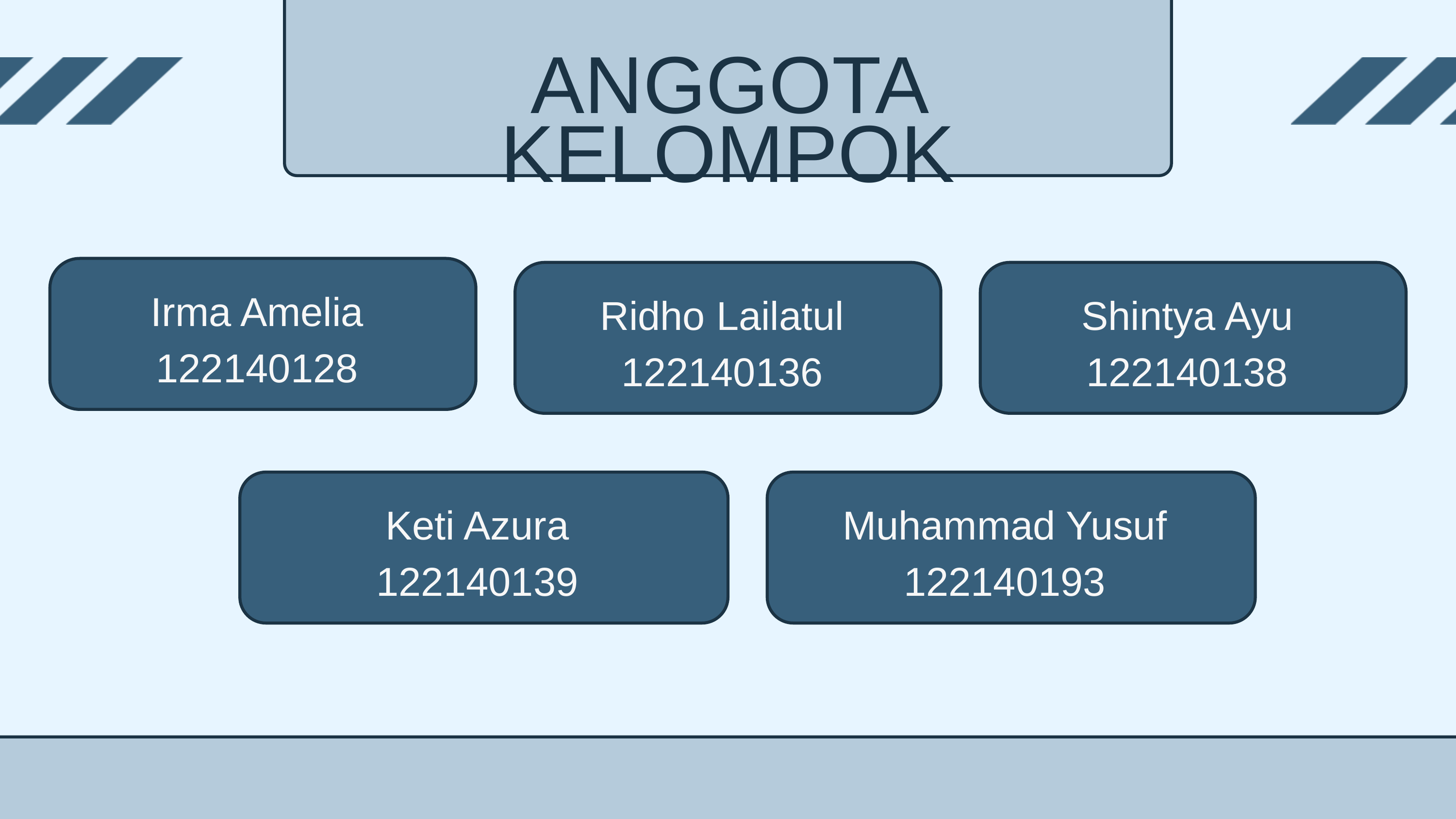

ANGGOTA KELOMPOK

Irma Amelia
122140128

Ridho Lailatul
122140136

Shintya Ayu
122140138

Keti Azura
122140139

Muhammad Yusuf
122140193